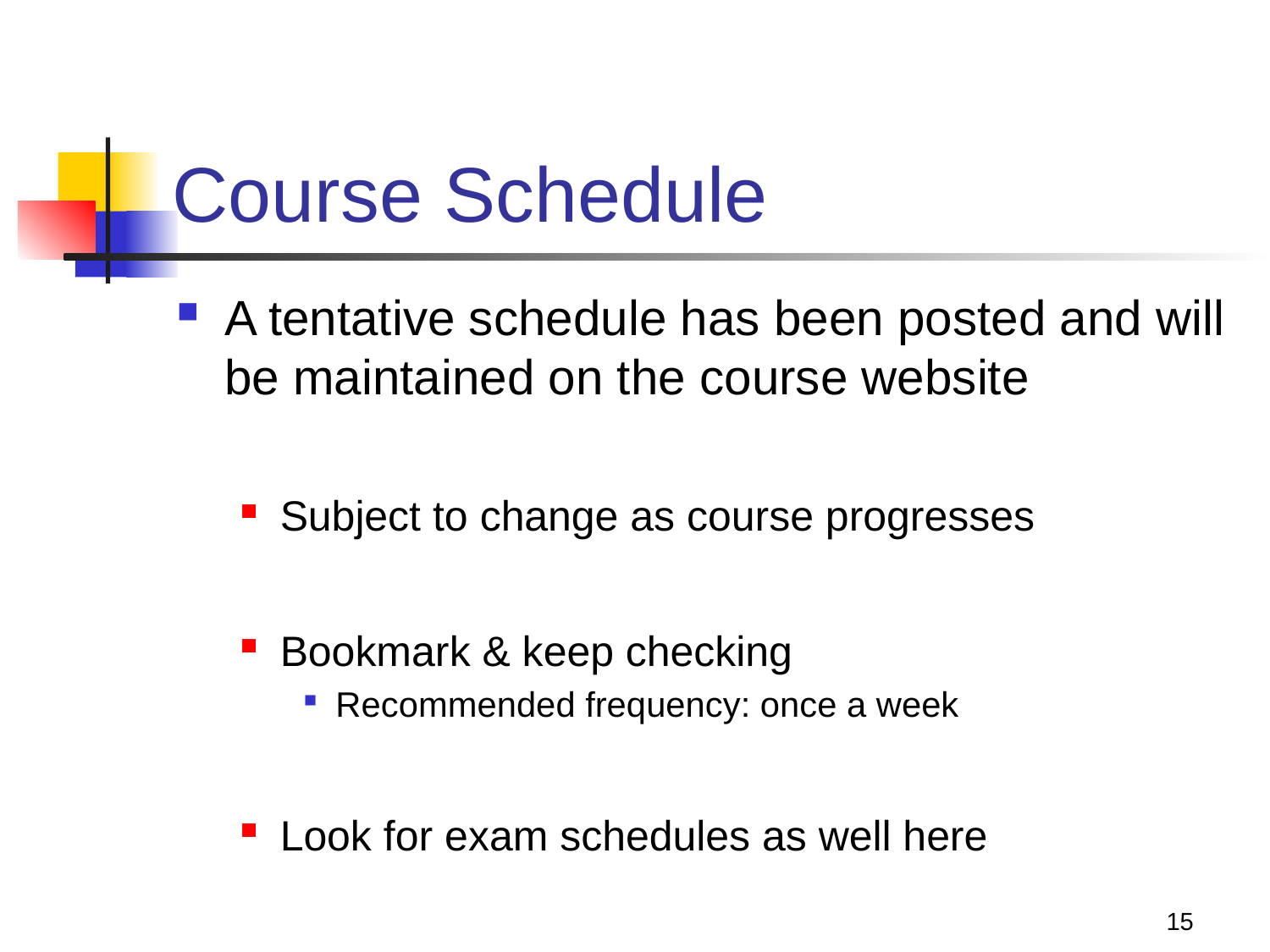

# Course Schedule
A tentative schedule has been posted and will be maintained on the course website

Subject to change as course progresses

Bookmark & keep checking
Recommended frequency: once a week

Look for exam schedules as well here

15